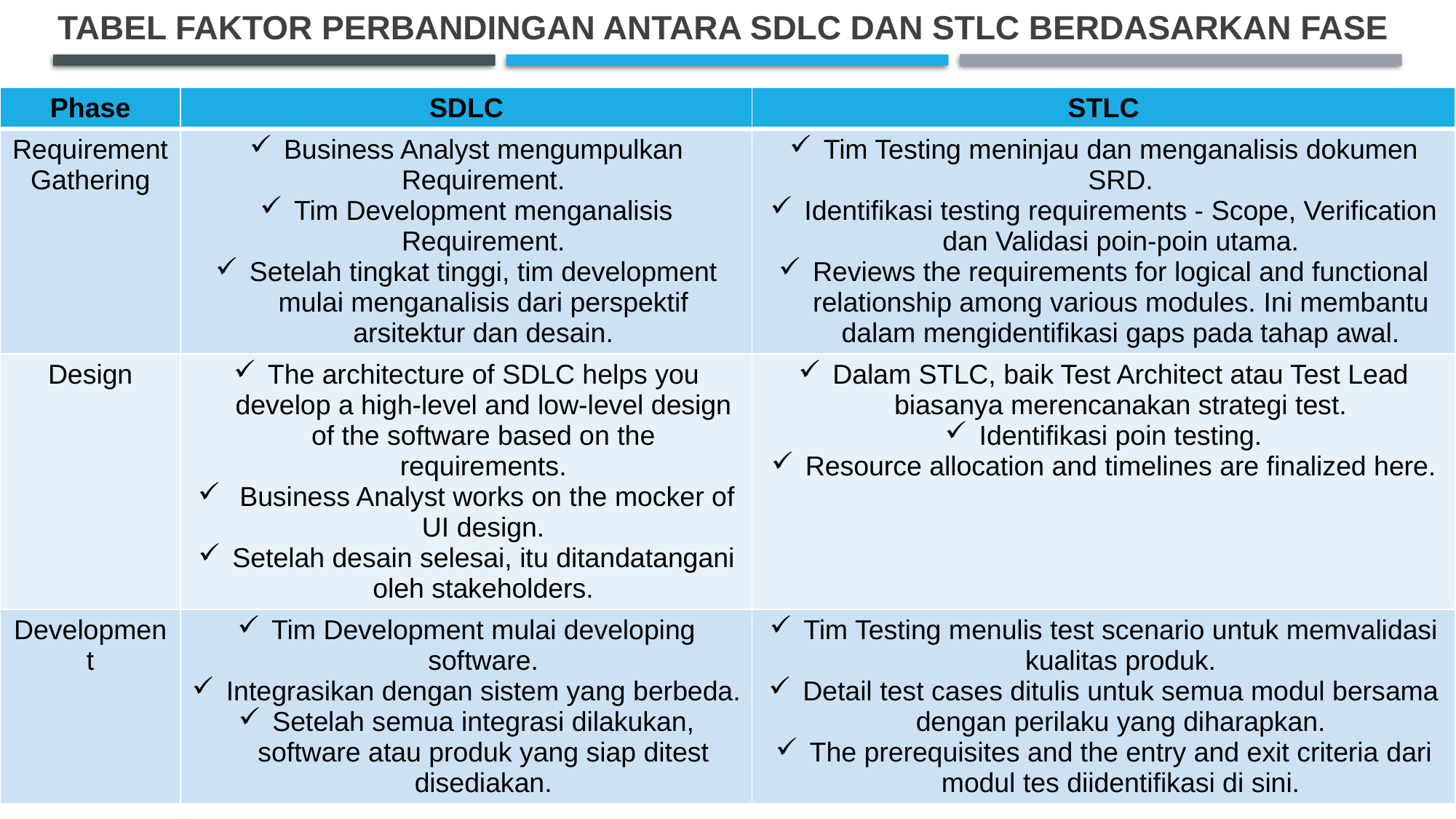

# Tabel faktor perbandingan antara SDLC dan STLC berdasarkan fase
| Phase | SDLC | STLC |
| --- | --- | --- |
| Requirement Gathering | Business Analyst mengumpulkan Requirement. Tim Development menganalisis Requirement. Setelah tingkat tinggi, tim development mulai menganalisis dari perspektif arsitektur dan desain. | Tim Testing meninjau dan menganalisis dokumen SRD. Identifikasi testing requirements - Scope, Verification dan Validasi poin-poin utama. Reviews the requirements for logical and functional relationship among various modules. Ini membantu dalam mengidentifikasi gaps pada tahap awal. |
| Design | The architecture of SDLC helps you develop a high-level and low-level design of the software based on the requirements. Business Analyst works on the mocker of UI design. Setelah desain selesai, itu ditandatangani oleh stakeholders. | Dalam STLC, baik Test Architect atau Test Lead biasanya merencanakan strategi test. Identifikasi poin testing. Resource allocation and timelines are finalized here. |
| Development | Tim Development mulai developing software. Integrasikan dengan sistem yang berbeda. Setelah semua integrasi dilakukan, software atau produk yang siap ditest disediakan. | Tim Testing menulis test scenario untuk memvalidasi kualitas produk. Detail test cases ditulis untuk semua modul bersama dengan perilaku yang diharapkan. The prerequisites and the entry and exit criteria dari modul tes diidentifikasi di sini. |